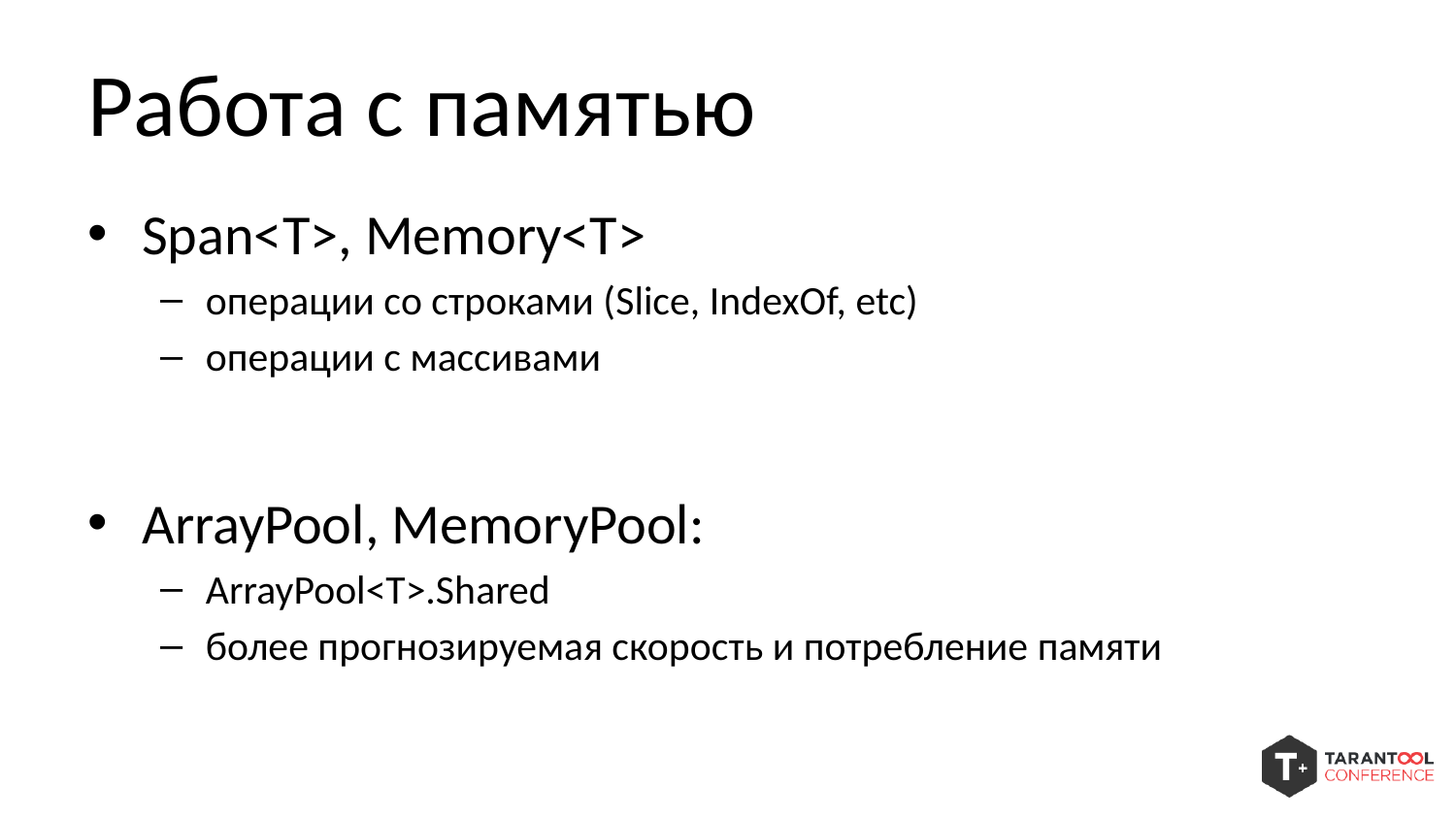

# Работа с памятью
Span<T>, Memory<T>
операции со строками (Slice, IndexOf, etc)
операции с массивами

ArrayPool, MemoryPool:
ArrayPool<T>.Shared
более прогнозируемая скорость и потребление памяти